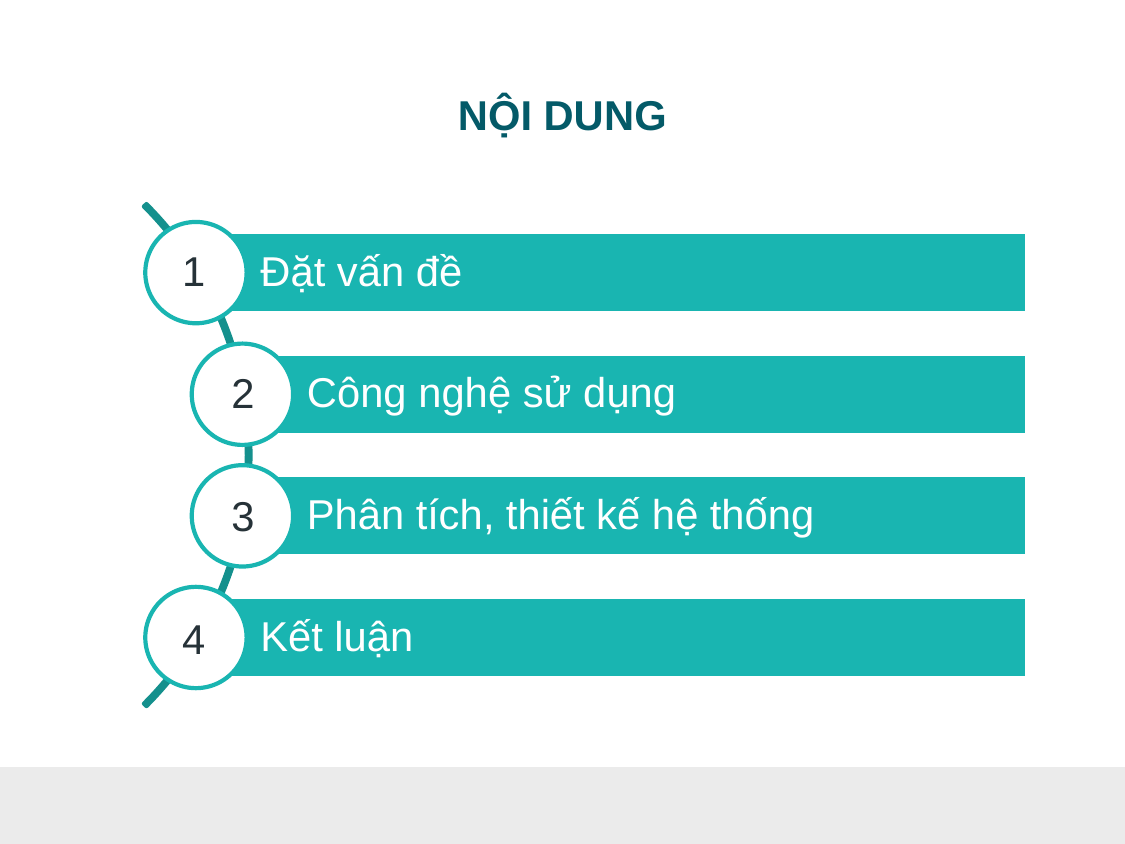

# NỘI DUNG
Đặt vấn đề
Công nghệ sử dụng
Phân tích, thiết kế hệ thống
Kết luận
1
2
3
4